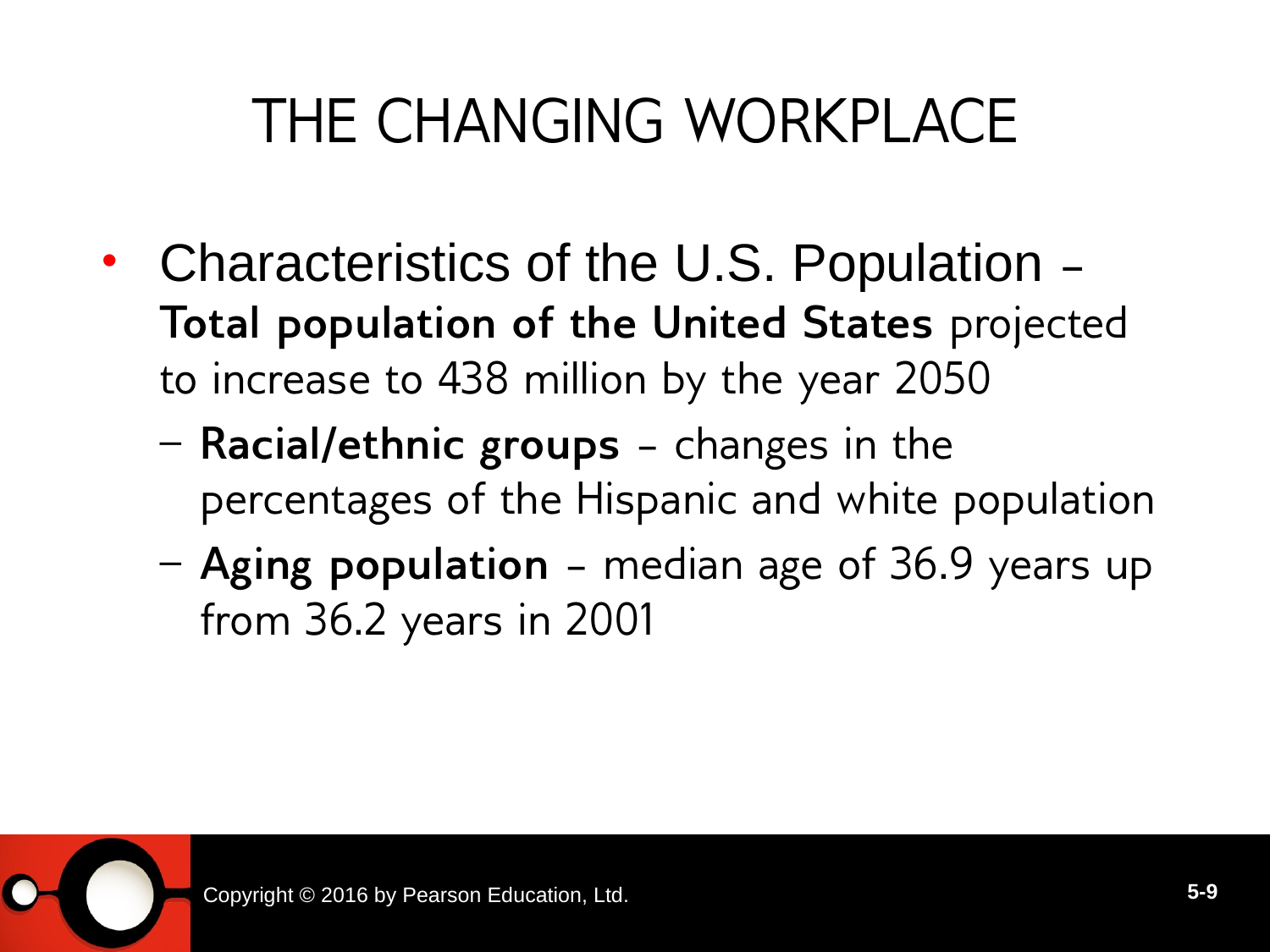

# The Changing Workplace
Characteristics of the U.S. Population – Total population of the United States projected to increase to 438 million by the year 2050
Racial/ethnic groups – changes in the percentages of the Hispanic and white population
Aging population – median age of 36.9 years up from 36.2 years in 2001

Copyright © 2016 by Pearson Education, Ltd.
5-9